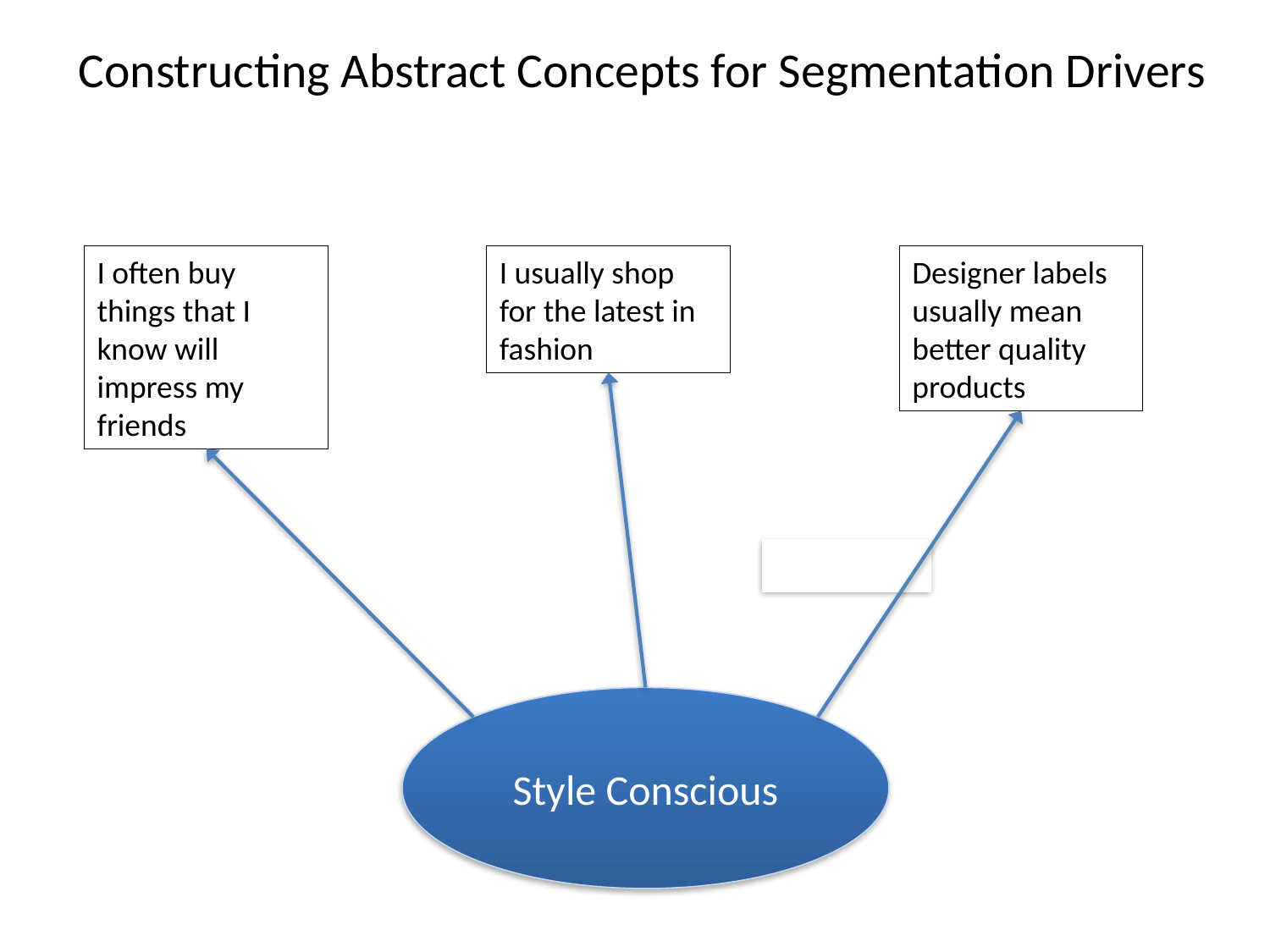

# Constructing Abstract Concepts for Segmentation Drivers
I often buy things that I know will impress my friends
I usually shop for the latest in fashion
Designer labels usually mean better quality products

Style Conscious